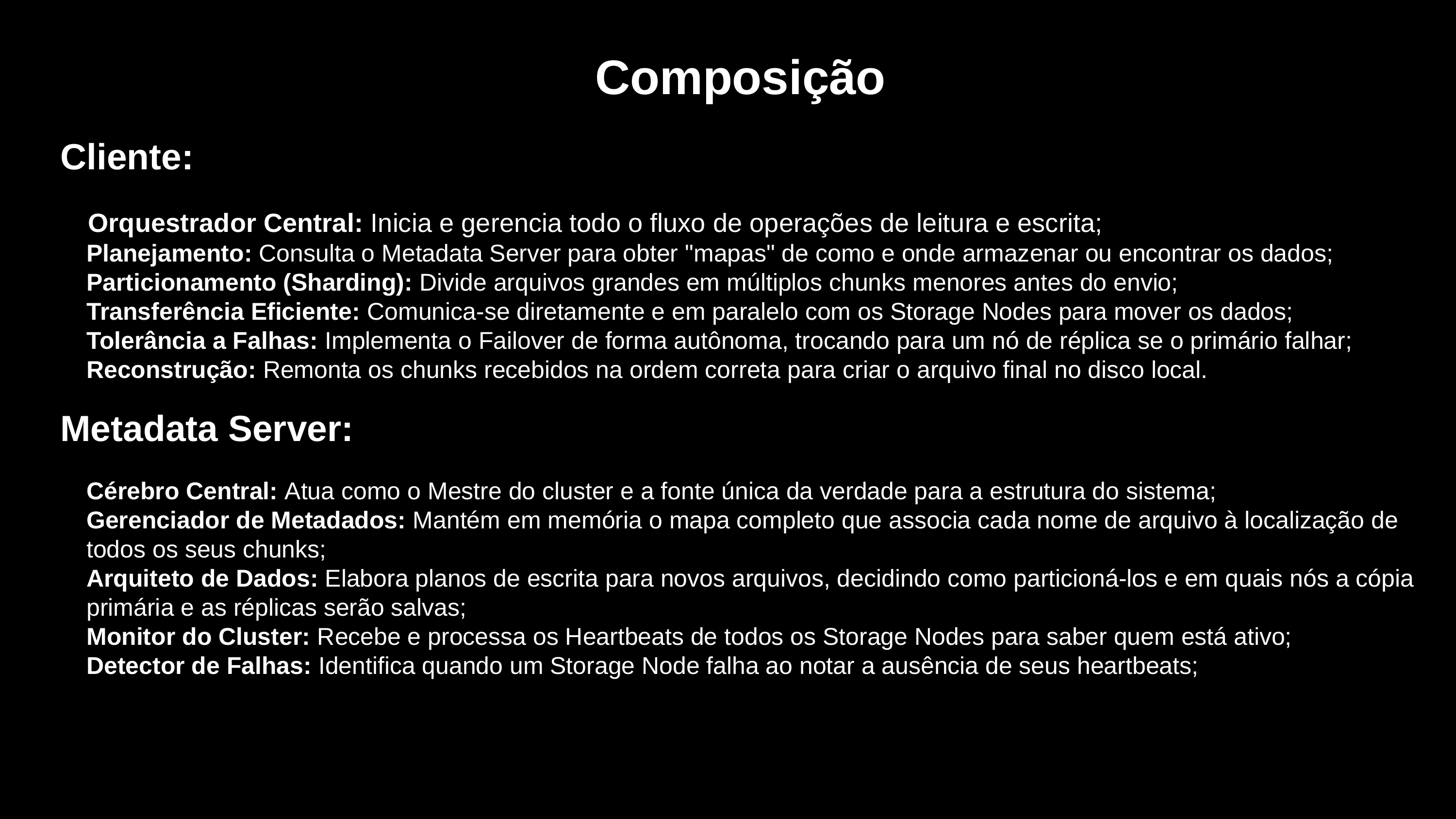

Composição

Cliente:

Orquestrador Central: Inicia e gerencia todo o fluxo de operações de leitura e escrita;
Planejamento: Consulta o Metadata Server para obter "mapas" de como e onde armazenar ou encontrar os dados;
Particionamento (Sharding): Divide arquivos grandes em múltiplos chunks menores antes do envio;
Transferência Eficiente: Comunica-se diretamente e em paralelo com os Storage Nodes para mover os dados;
Tolerância a Falhas: Implementa o Failover de forma autônoma, trocando para um nó de réplica se o primário falhar;
Reconstrução: Remonta os chunks recebidos na ordem correta para criar o arquivo final no disco local.

Metadata Server:

Cérebro Central: Atua como o Mestre do cluster e a fonte única da verdade para a estrutura do sistema;
Gerenciador de Metadados: Mantém em memória o mapa completo que associa cada nome de arquivo à localização de todos os seus chunks;
Arquiteto de Dados: Elabora planos de escrita para novos arquivos, decidindo como particioná-los e em quais nós a cópia primária e as réplicas serão salvas;
Monitor do Cluster: Recebe e processa os Heartbeats de todos os Storage Nodes para saber quem está ativo;
Detector de Falhas: Identifica quando um Storage Node falha ao notar a ausência de seus heartbeats;